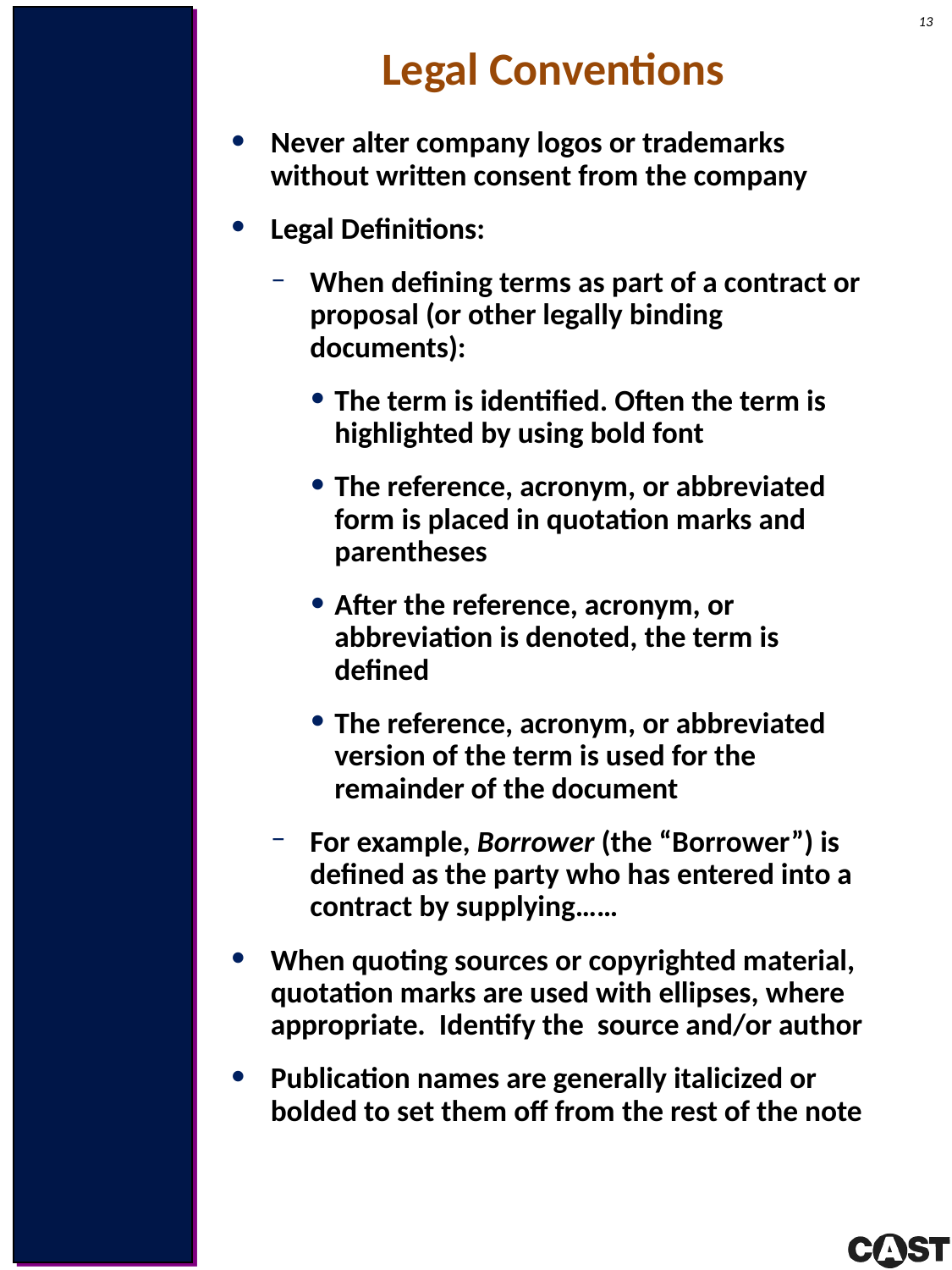

Legal Conventions
Never alter company logos or trademarks without written consent from the company
Legal Definitions:
When defining terms as part of a contract or proposal (or other legally binding documents):
The term is identified. Often the term is highlighted by using bold font
The reference, acronym, or abbreviated form is placed in quotation marks and parentheses
After the reference, acronym, or abbreviation is denoted, the term is defined
The reference, acronym, or abbreviated version of the term is used for the remainder of the document
For example, Borrower (the “Borrower”) is defined as the party who has entered into a contract by supplying……
When quoting sources or copyrighted material, quotation marks are used with ellipses, where appropriate.  Identify the  source and/or author
Publication names are generally italicized or bolded to set them off from the rest of the note